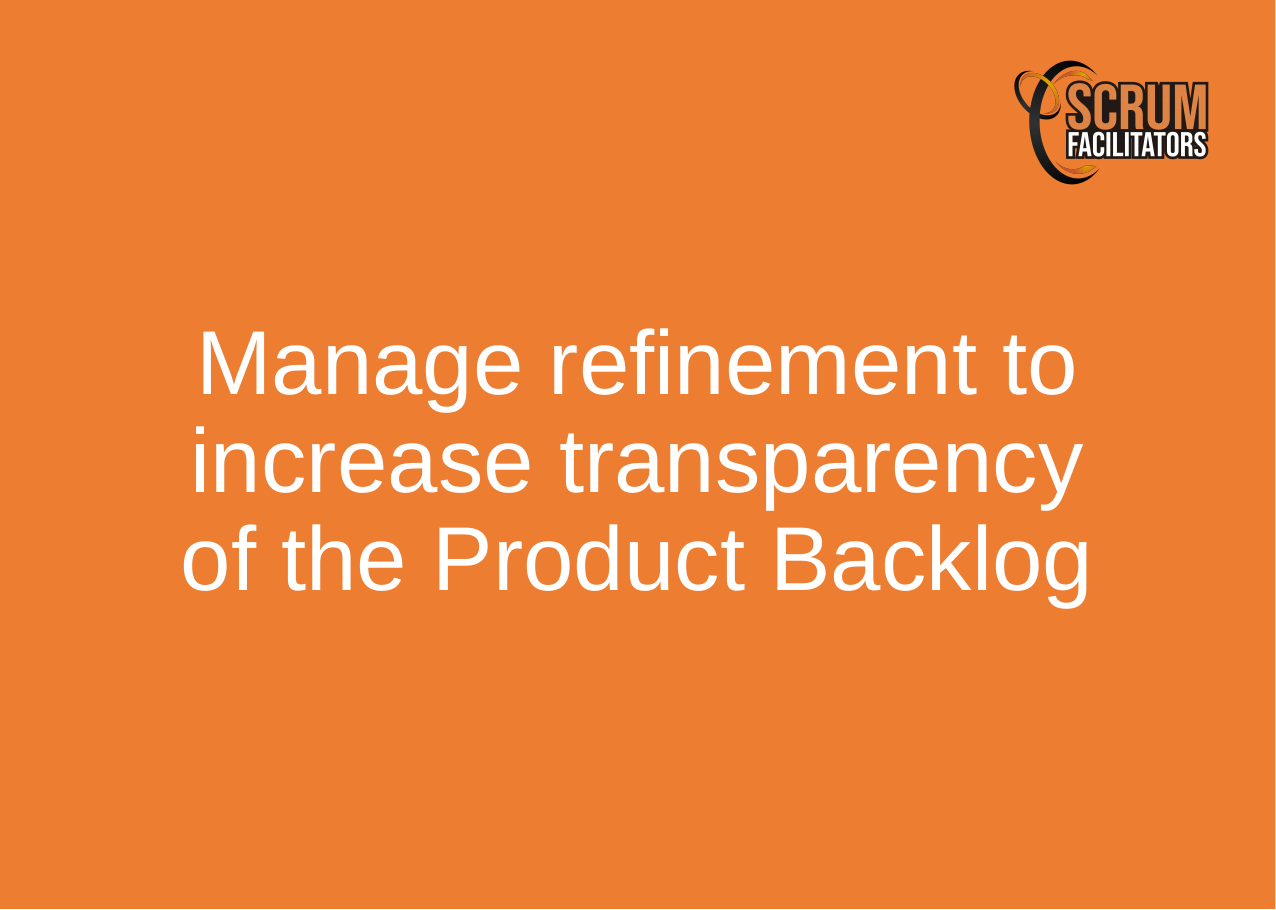

Manage refinement to increase transparency of the Product Backlog